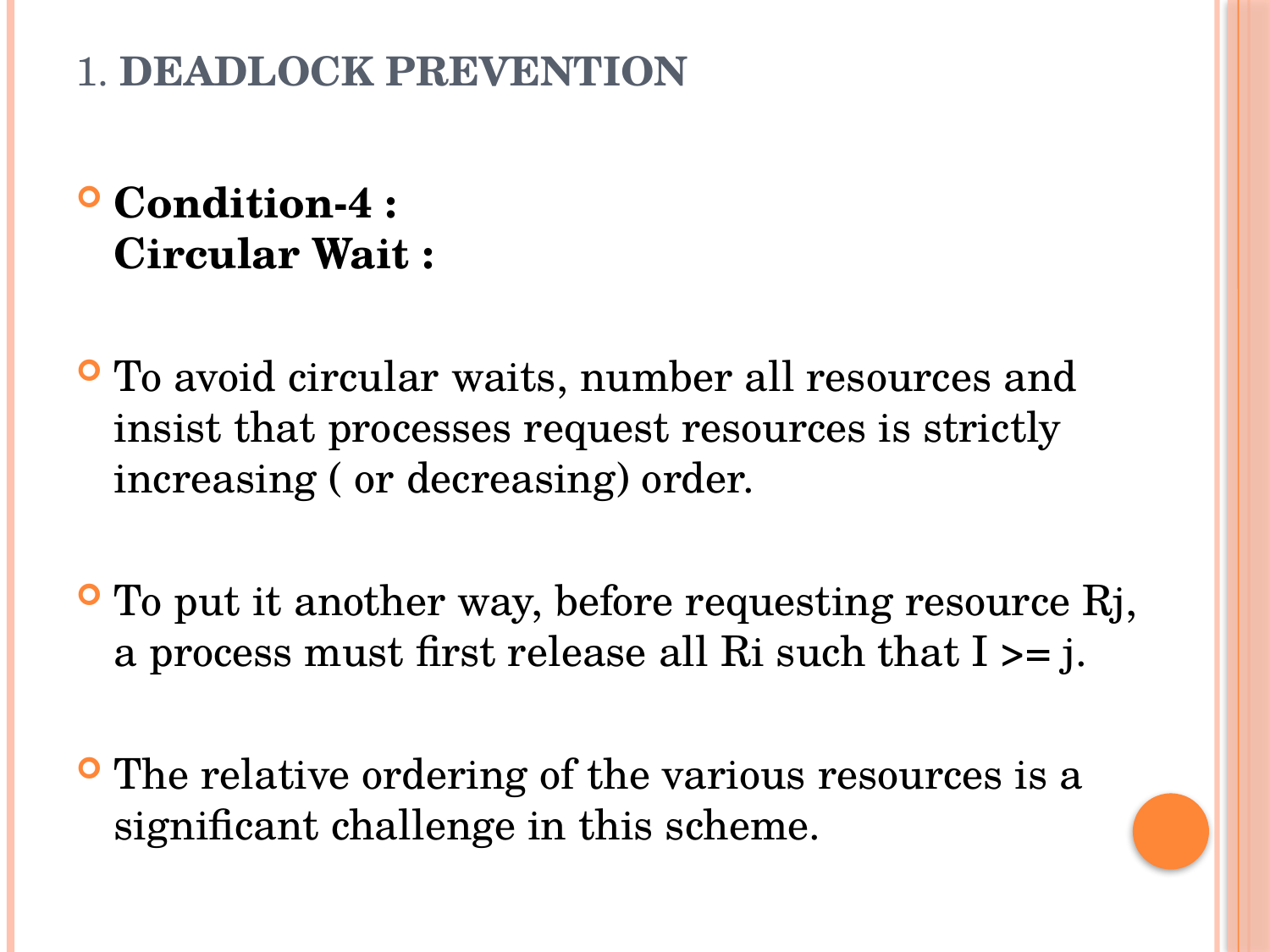

# 1. Deadlock Prevention
Condition-4 : 
Circular Wait :

To avoid circular waits, number all resources and insist that processes request resources is strictly increasing ( or decreasing) order.

To put it another way, before requesting resource Rj, a process must first release all Ri such that I >= j.

The relative ordering of the various resources is a significant challenge in this scheme.